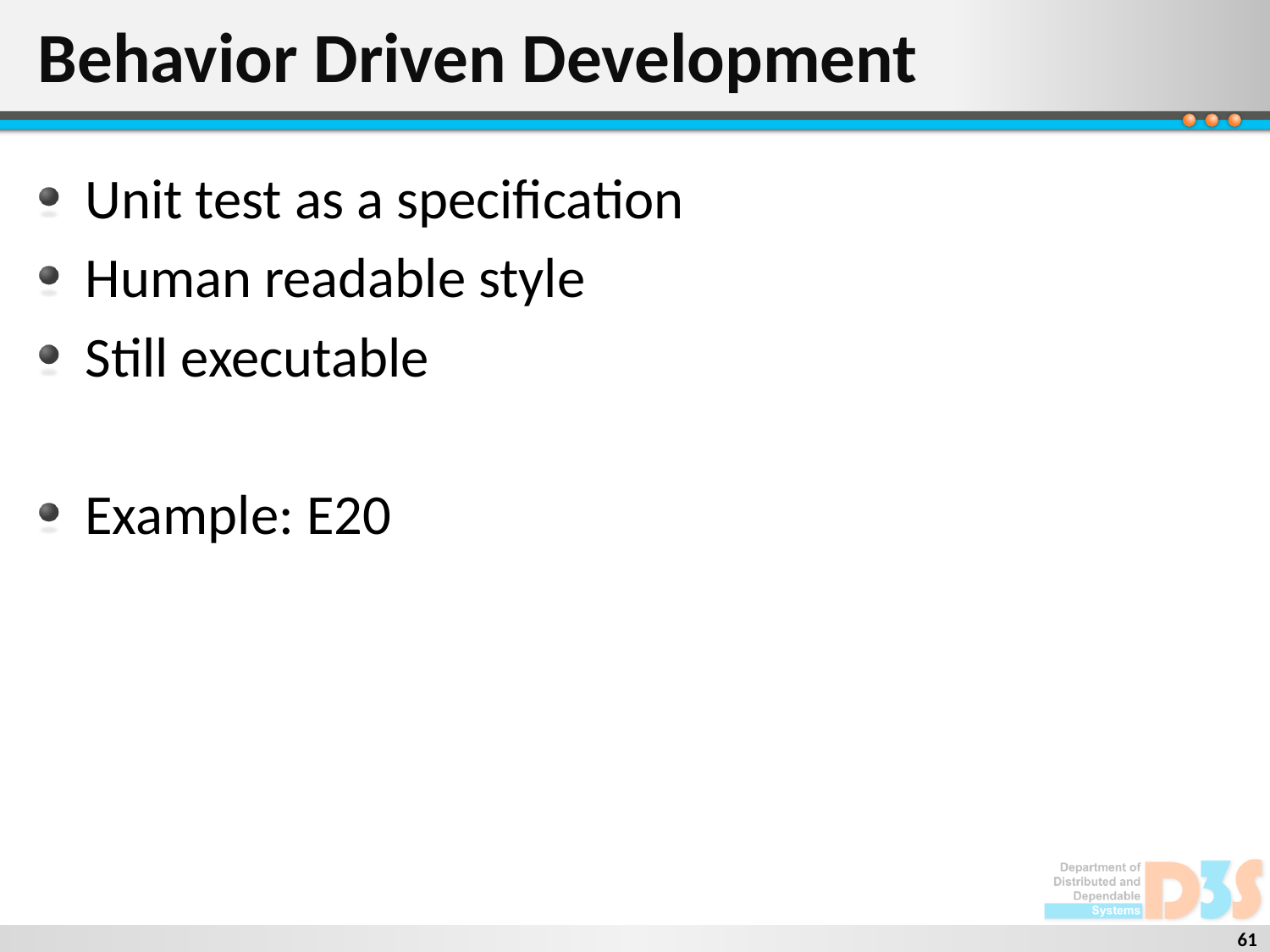

# Behavior Driven Development
Unit test as a specification
Human readable style
Still executable

Example: E20
61